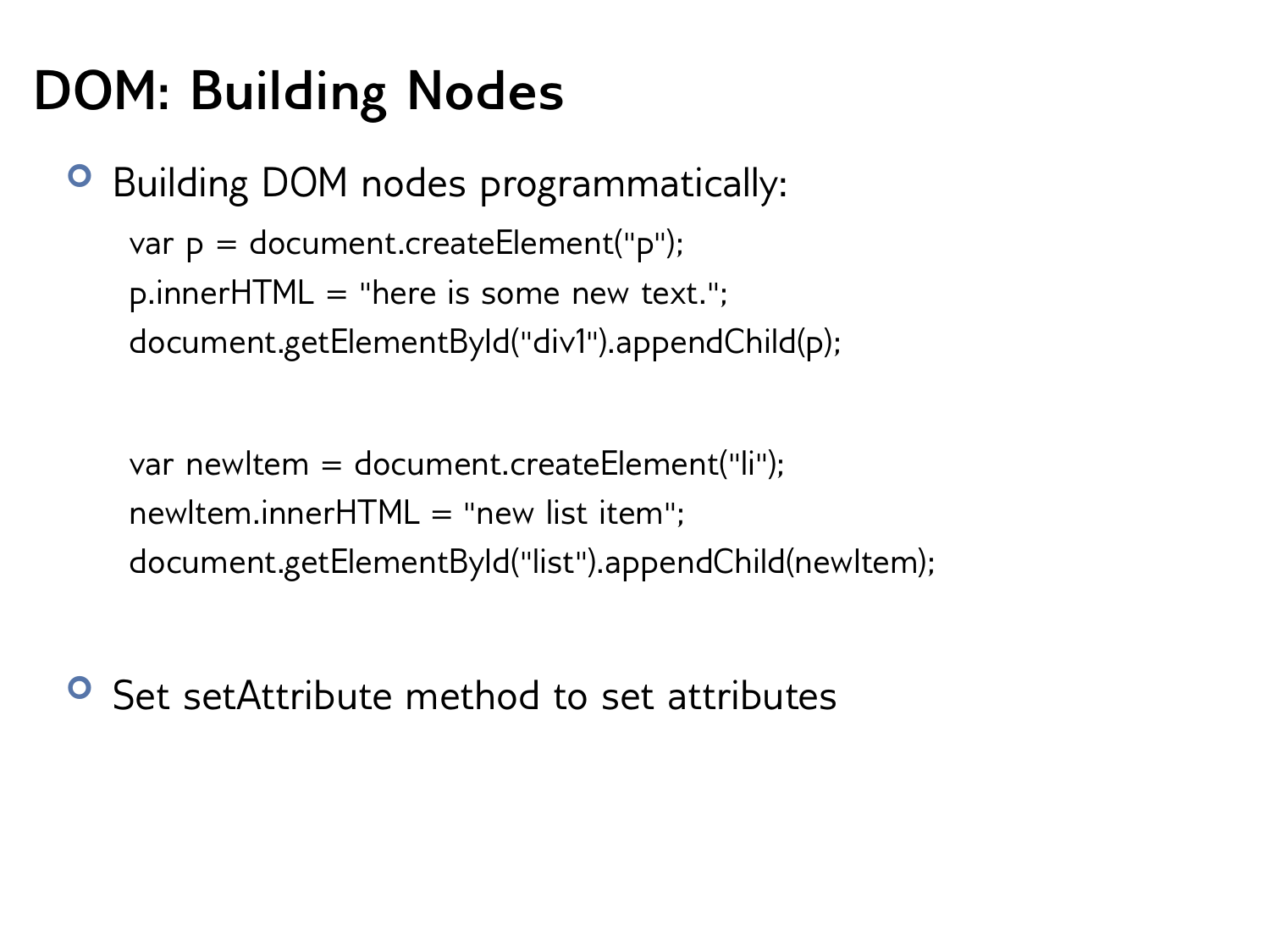

# DOM: Building Nodes
Building DOM nodes programmatically:
var p = document.createElement("p");
p.innerHTML = "here is some new text.";
document.getElementById("div1").appendChild(p);

var newItem = document.createElement("li");
newItem.innerHTML = "new list item";
document.getElementById("list").appendChild(newItem);

Set setAttribute method to set attributes